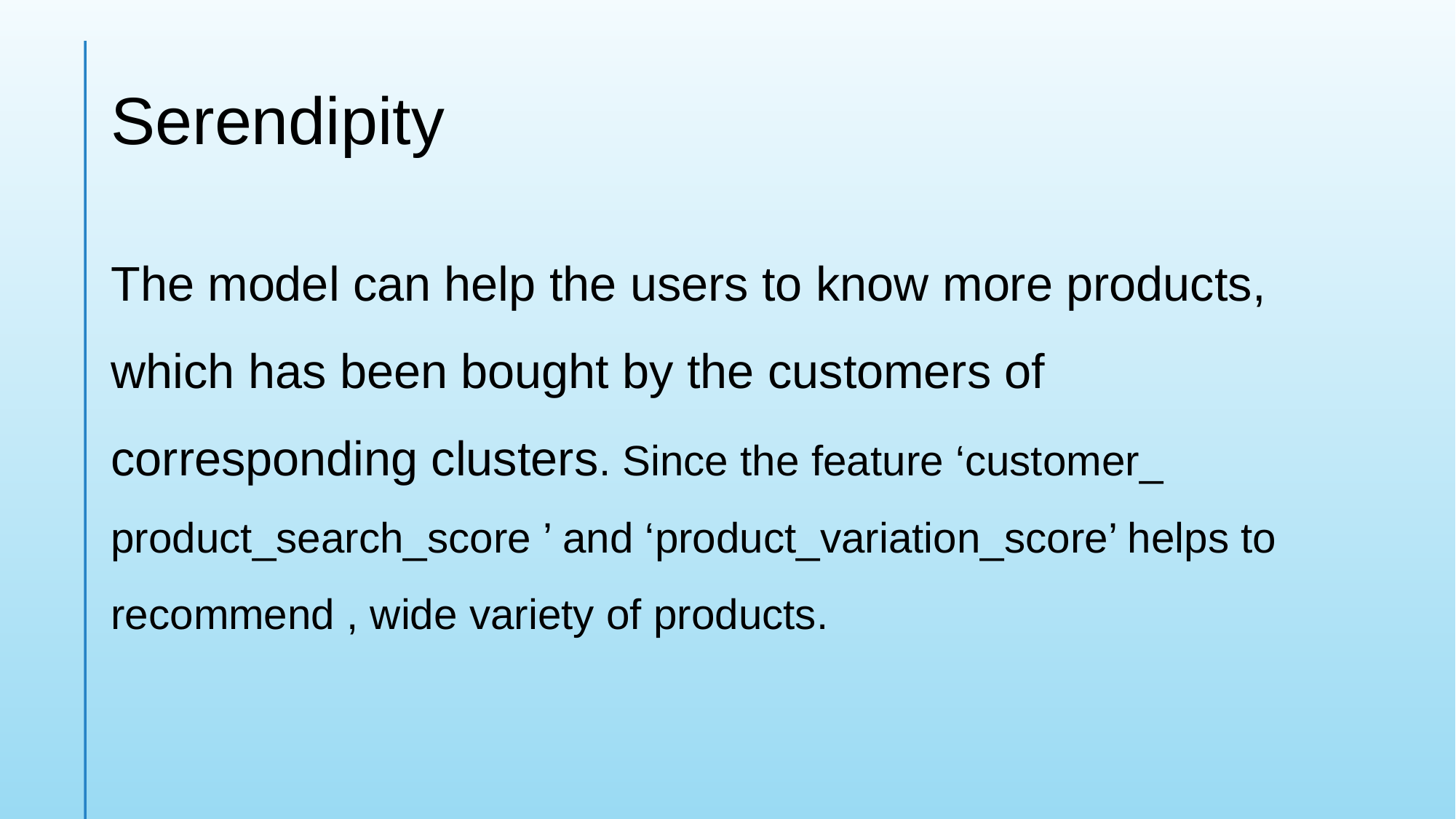

# Serendipity
The model can help the users to know more products, which has been bought by the customers of corresponding clusters. Since the feature ‘customer_ product_search_score ’ and ‘product_variation_score’ helps to recommend , wide variety of products.